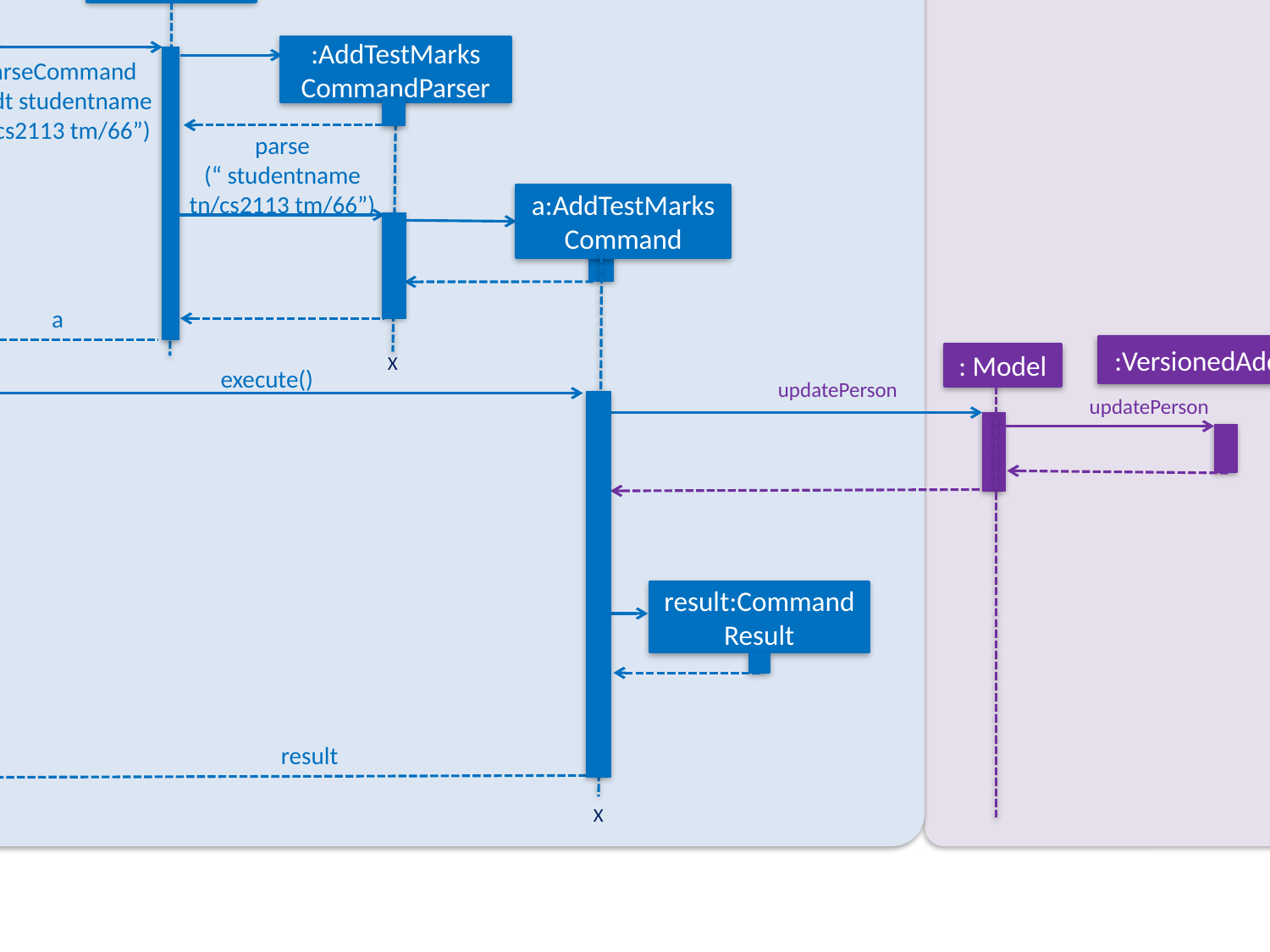

Logic

Model
:LogicManager
:Address
BookParser

execute
(“adt studentname tn/cs2113 tm/66”)
:AddTestMarks
CommandParser

parseCommand
(“adt studentname tn/cs2113 tm/66”)

parse
(“ studentname tn/cs2113 tm/66”)
a:AddTestMarksCommand

a
:VersionedAddressBook
X
: Model
execute()
updatePerson

updatePerson
updatePerson

result:CommandResult

result
result
X